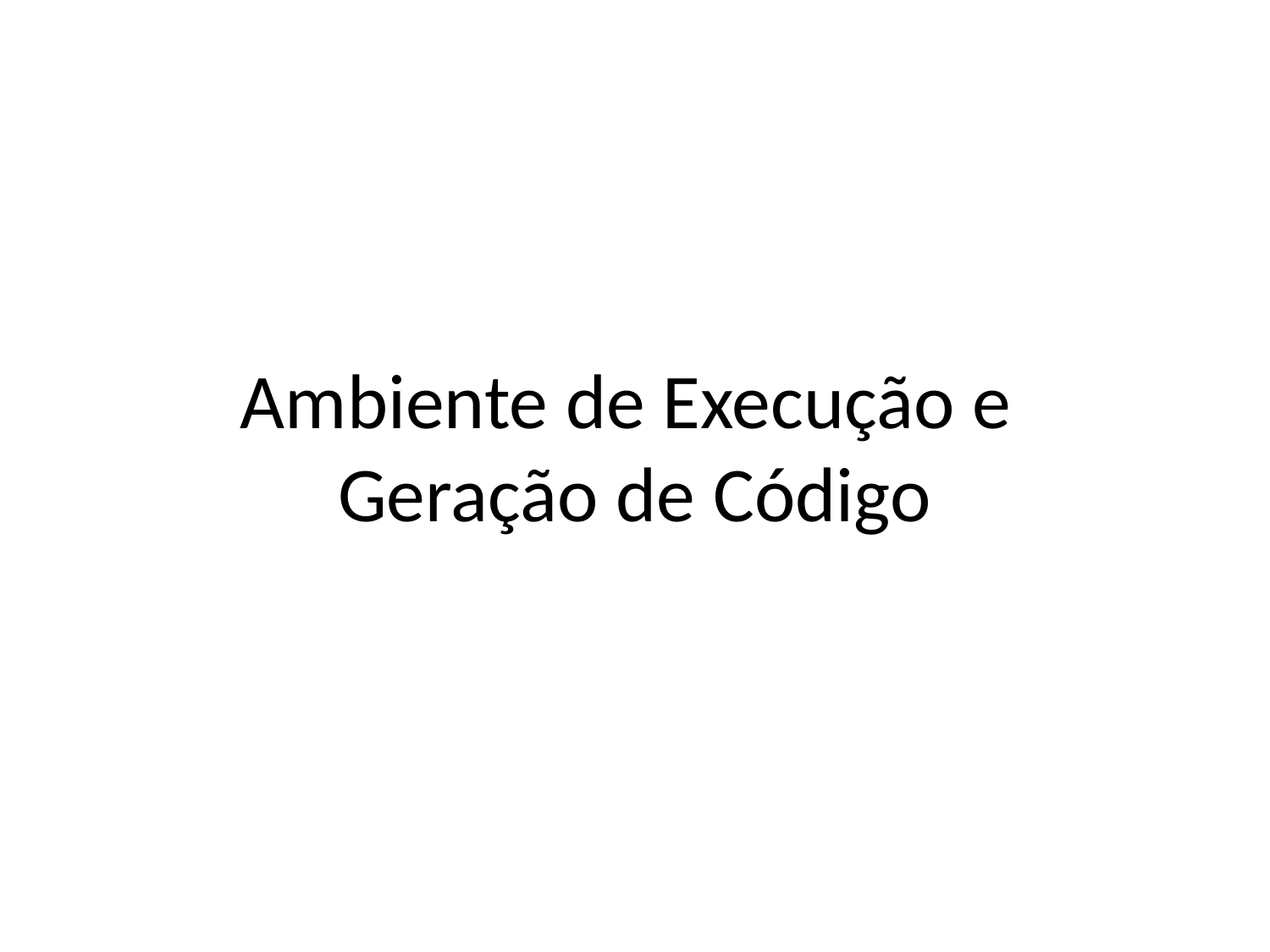

# Ambiente de Execução e Geração de Código